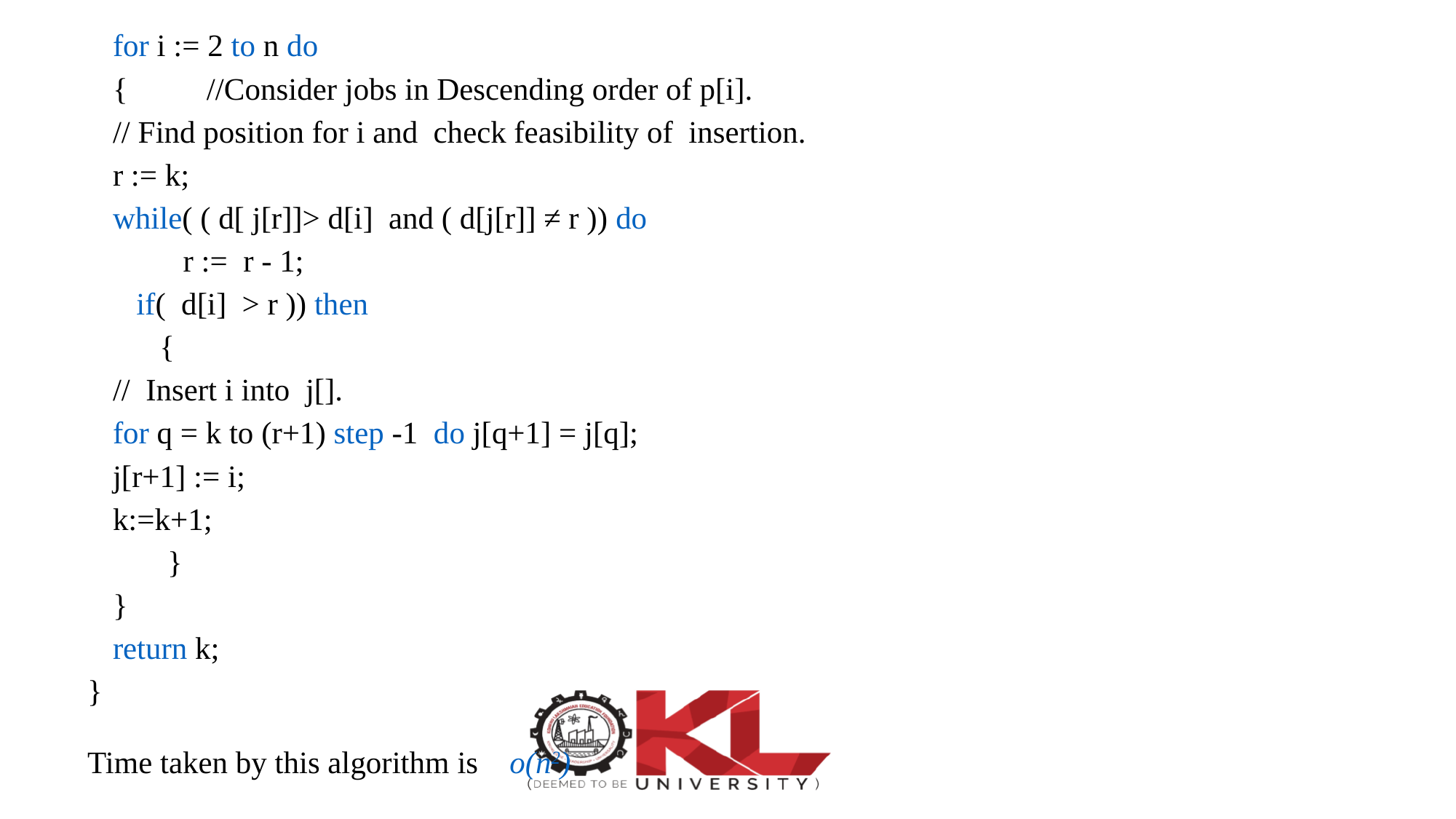

for i := 2 to n do
	{	//Consider jobs in Descending order of p[i].
		// Find position for i and  check feasibility of  insertion.
		r := k;
		while( ( d[ j[r]]> d[i]  and ( d[j[r]] ≠ r )) do
		         r :=  r - 1;
		   if(  d[i]  > r )) then
		      {
			//  Insert i into  j[].
			for q = k to (r+1) step -1  do j[q+1] = j[q];
				j[r+1] := i;
				k:=k+1;
		       }
	}
	return k;
}

Time taken by this algorithm is    o(n2)